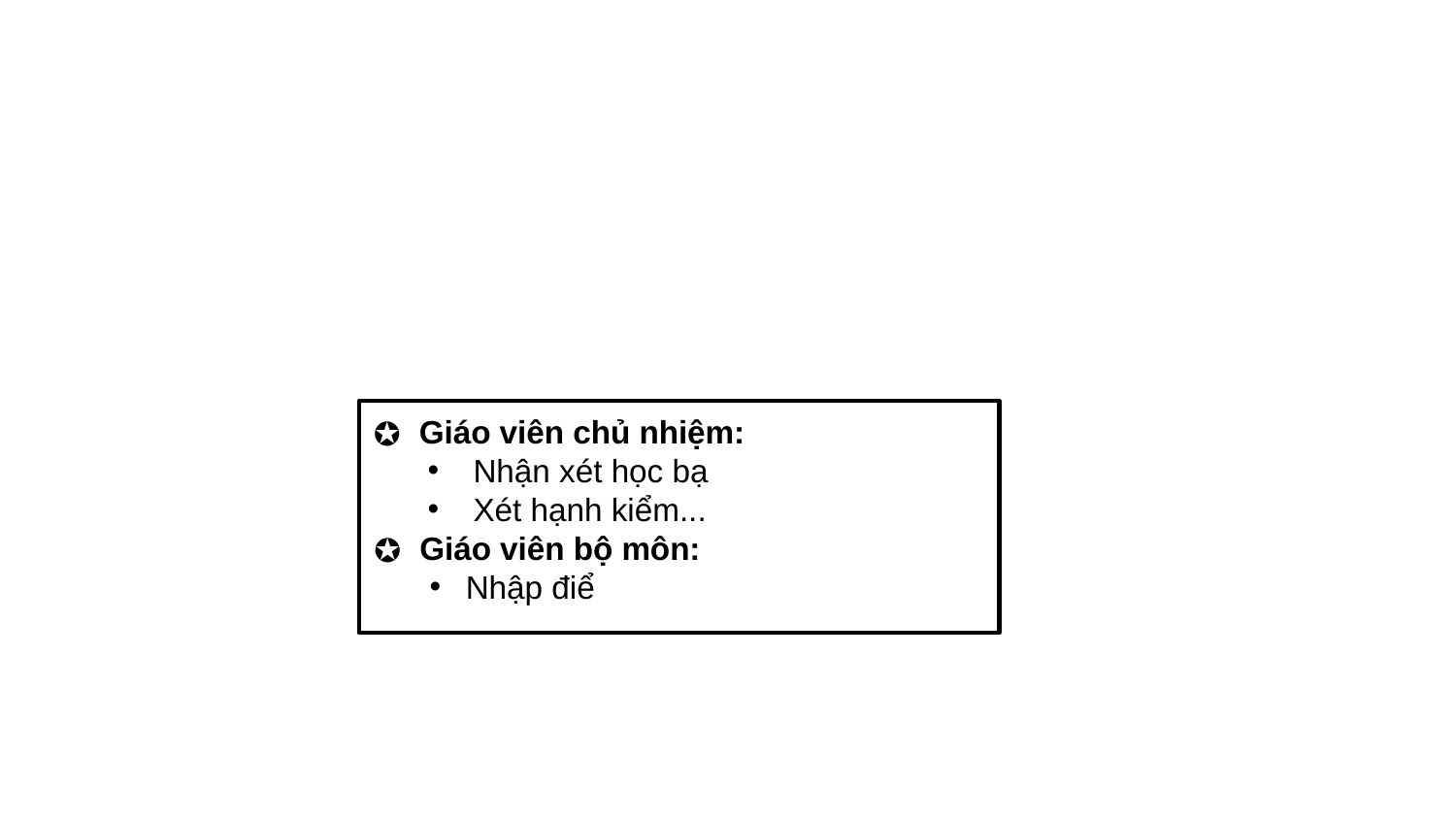

#

Giáo viên chủ nhiệm:
Nhận xét học bạ
Xét hạnh kiểm...
Giáo viên bộ môn:
Nhập điể